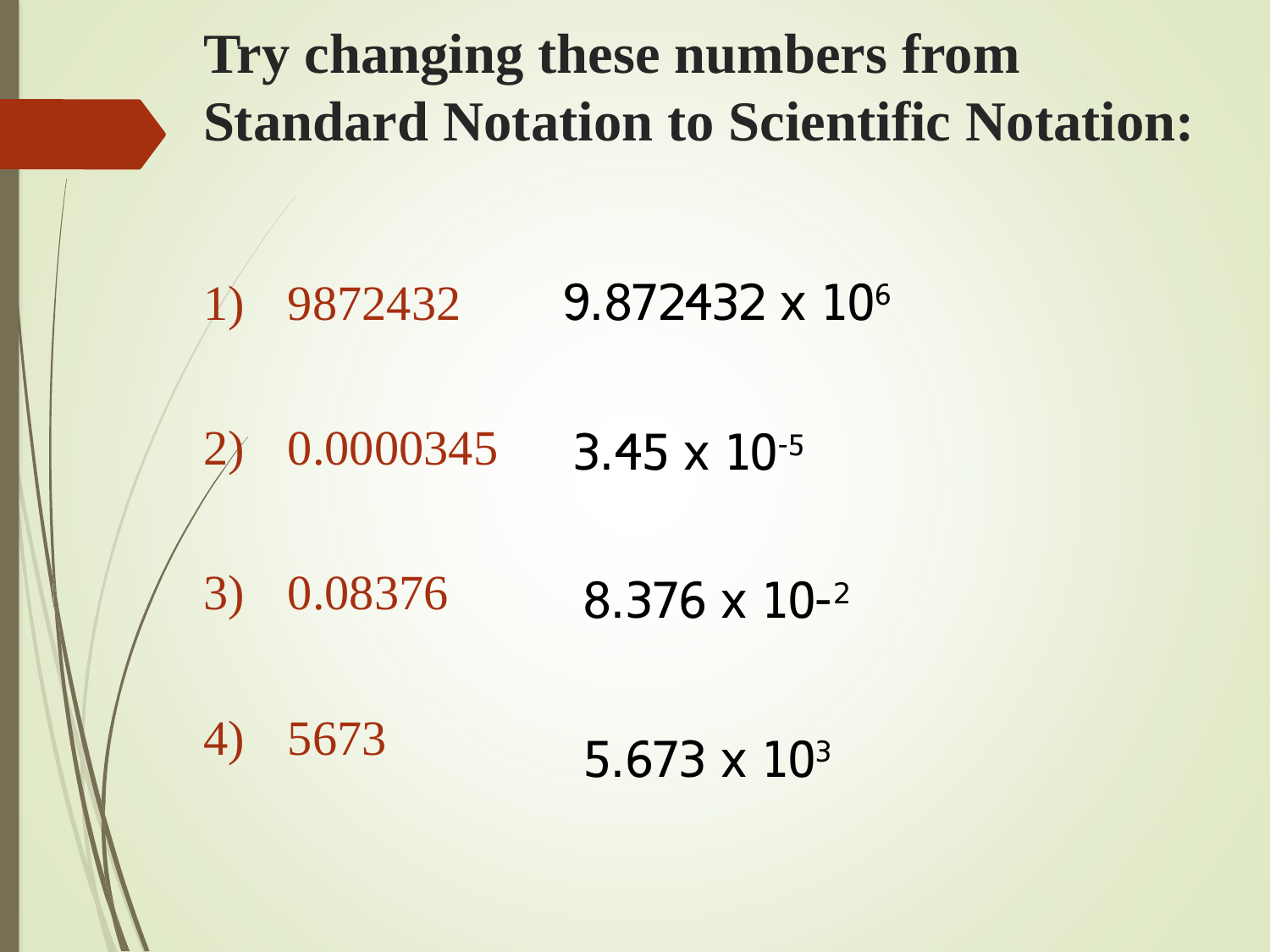

# Try changing these numbers from Standard Notation to Scientific Notation:
9872432

0.0000345

0.08376

5673
9.872432 x 106
3.45 x 10-5
8.376 x 10-2
5.673 x 103